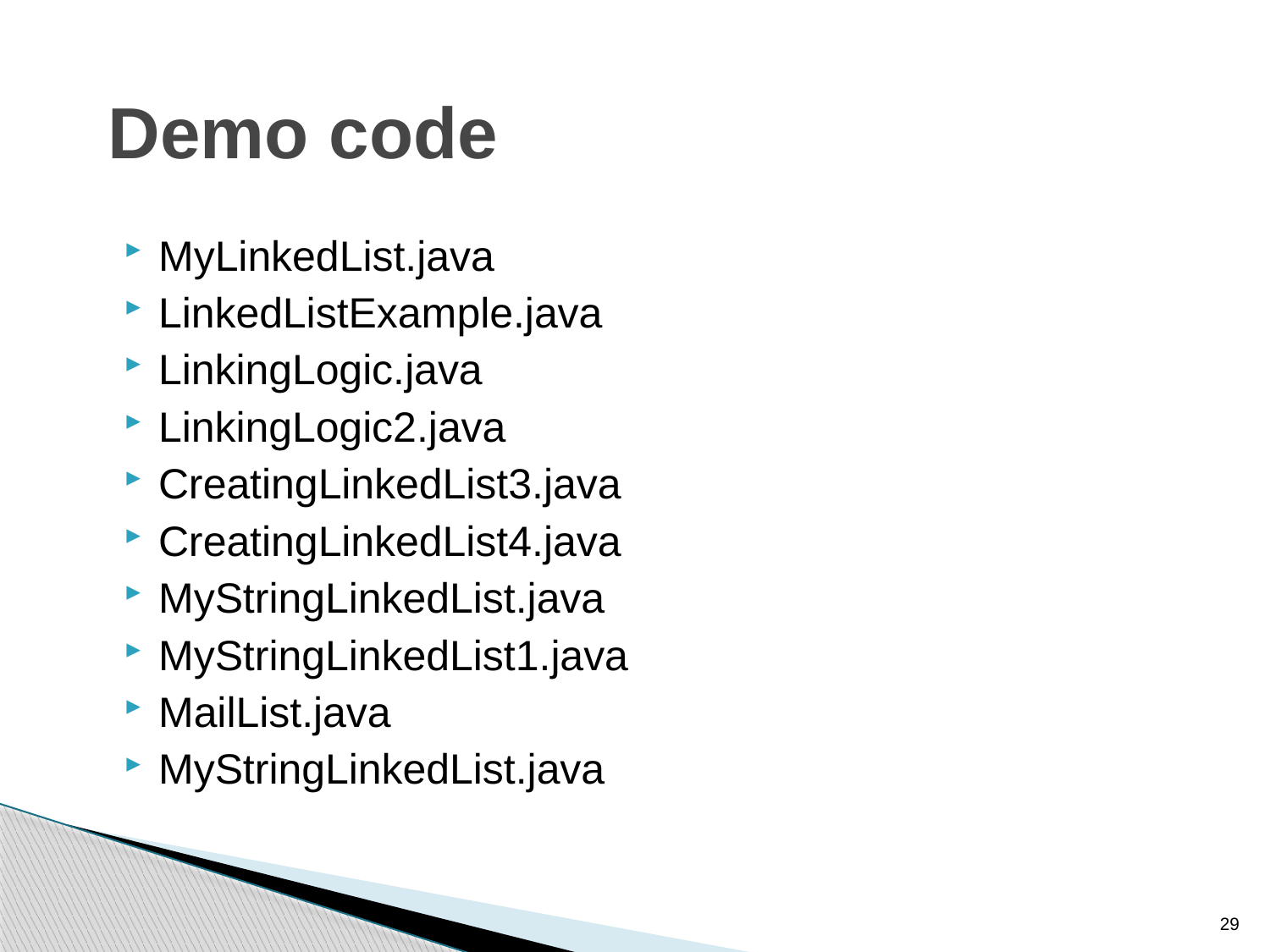

# Demo code
MyLinkedList.java
LinkedListExample.java
LinkingLogic.java
LinkingLogic2.java
CreatingLinkedList3.java
CreatingLinkedList4.java
MyStringLinkedList.java
MyStringLinkedList1.java
MailList.java
MyStringLinkedList.java
29